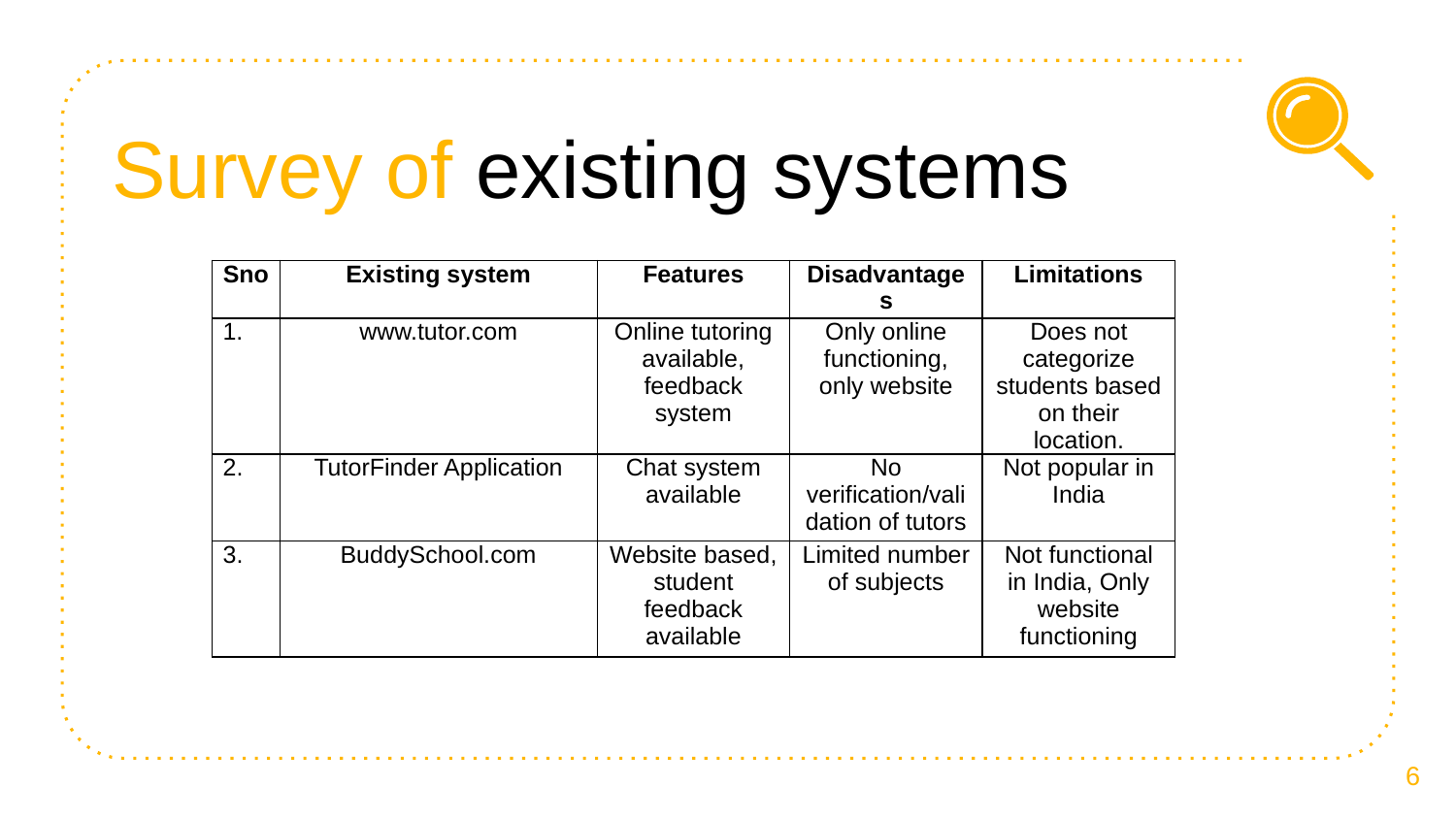

Survey of existing systems
| Sno | Existing system | Features | Disadvantages | Limitations |
| --- | --- | --- | --- | --- |
|  | www.tutor.com | Online tutoring available, feedback system | Only online functioning, only website | Does not categorize students based on their location. |
| 2. | TutorFinder Application | Chat system available | No verification/validation of tutors | Not popular in India |
| 3. | BuddySchool.com | Website based, student feedback available | Limited number of subjects | Not functional in India, Only website functioning |

6